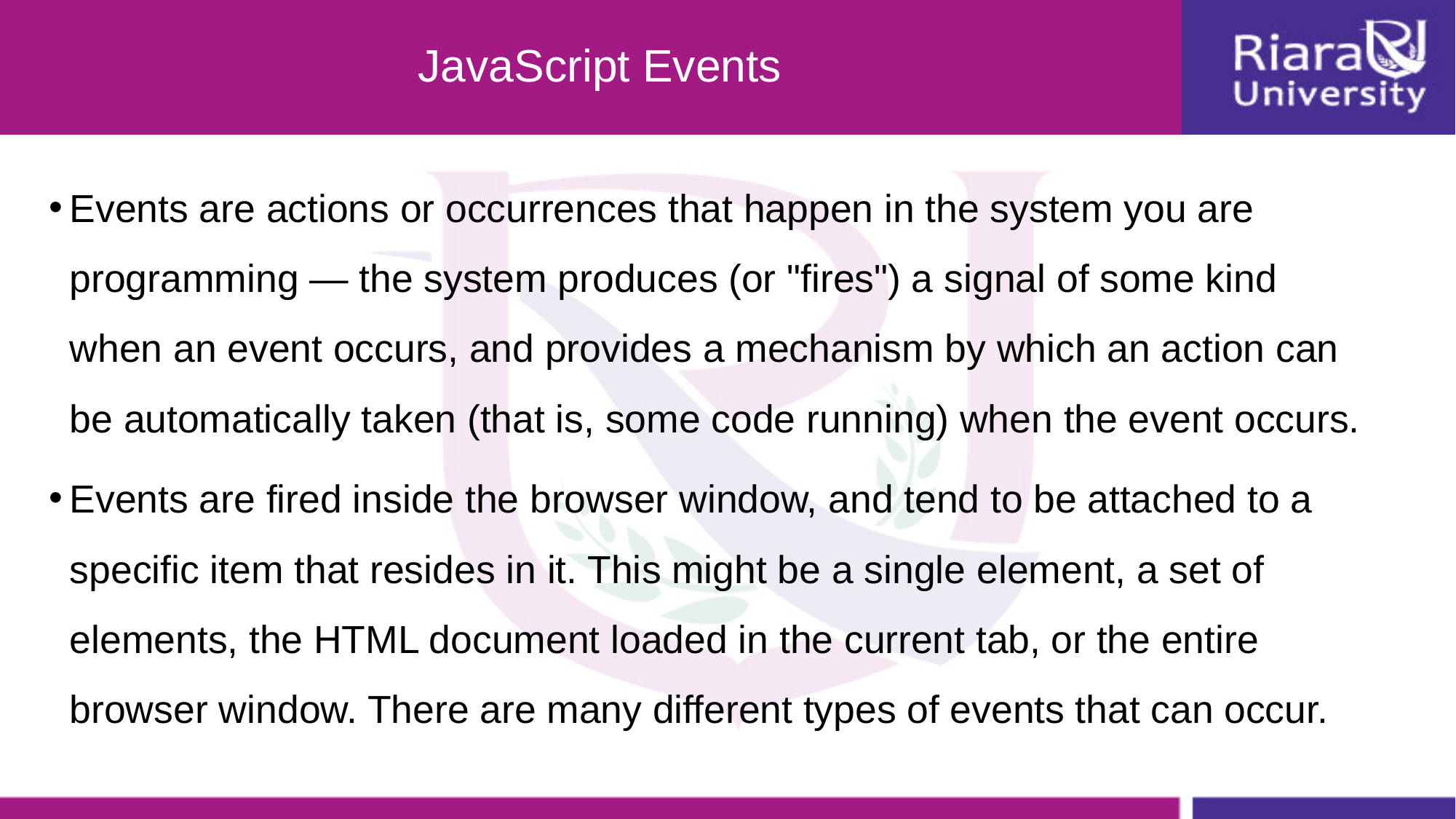

# JavaScript Events
Events are actions or occurrences that happen in the system you are programming — the system produces (or "fires") a signal of some kind when an event occurs, and provides a mechanism by which an action can be automatically taken (that is, some code running) when the event occurs.
Events are fired inside the browser window, and tend to be attached to a specific item that resides in it. This might be a single element, a set of elements, the HTML document loaded in the current tab, or the entire browser window. There are many different types of events that can occur.